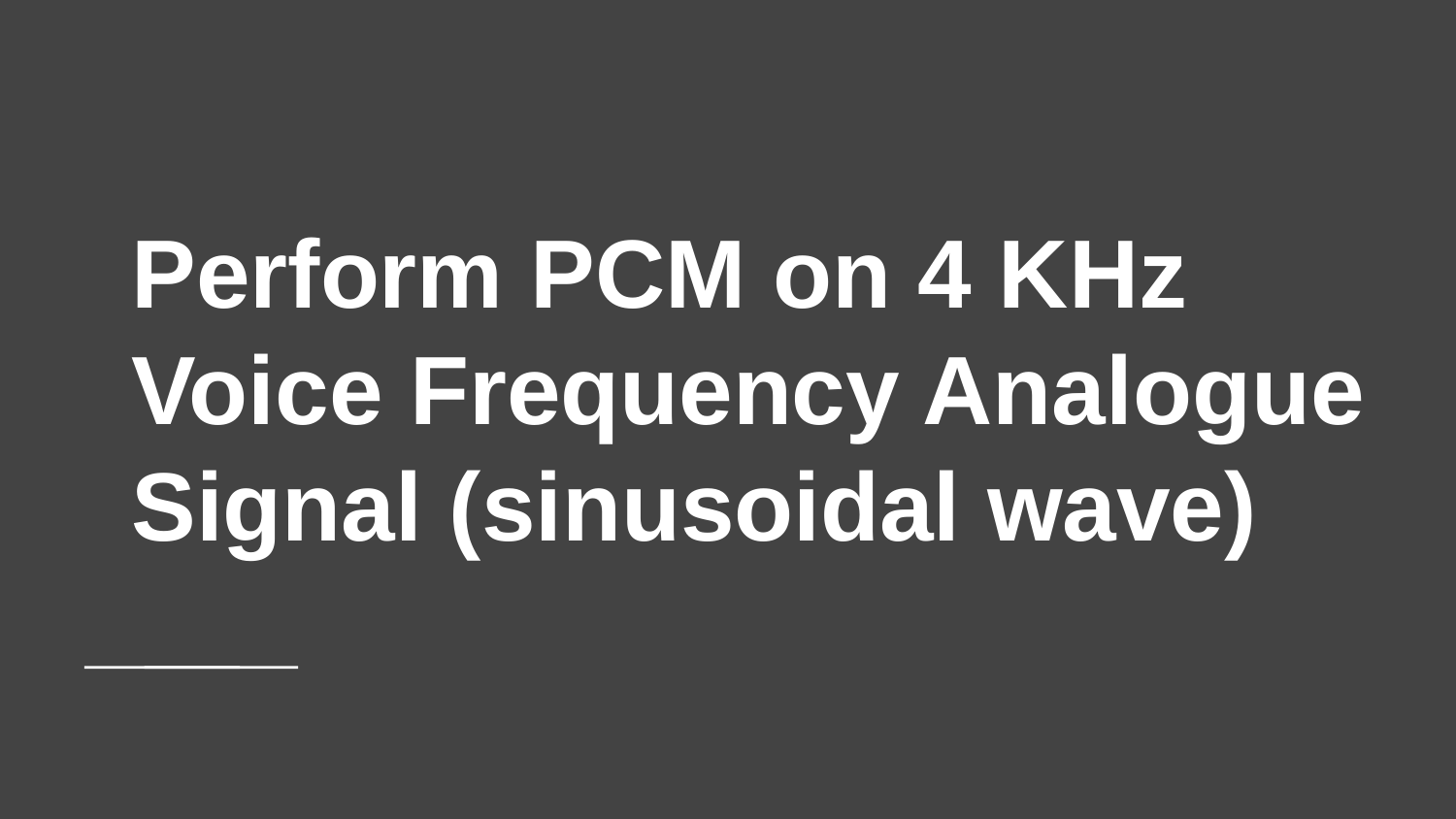

# Perform PCM on 4 KHz Voice Frequency Analogue Signal (sinusoidal wave)